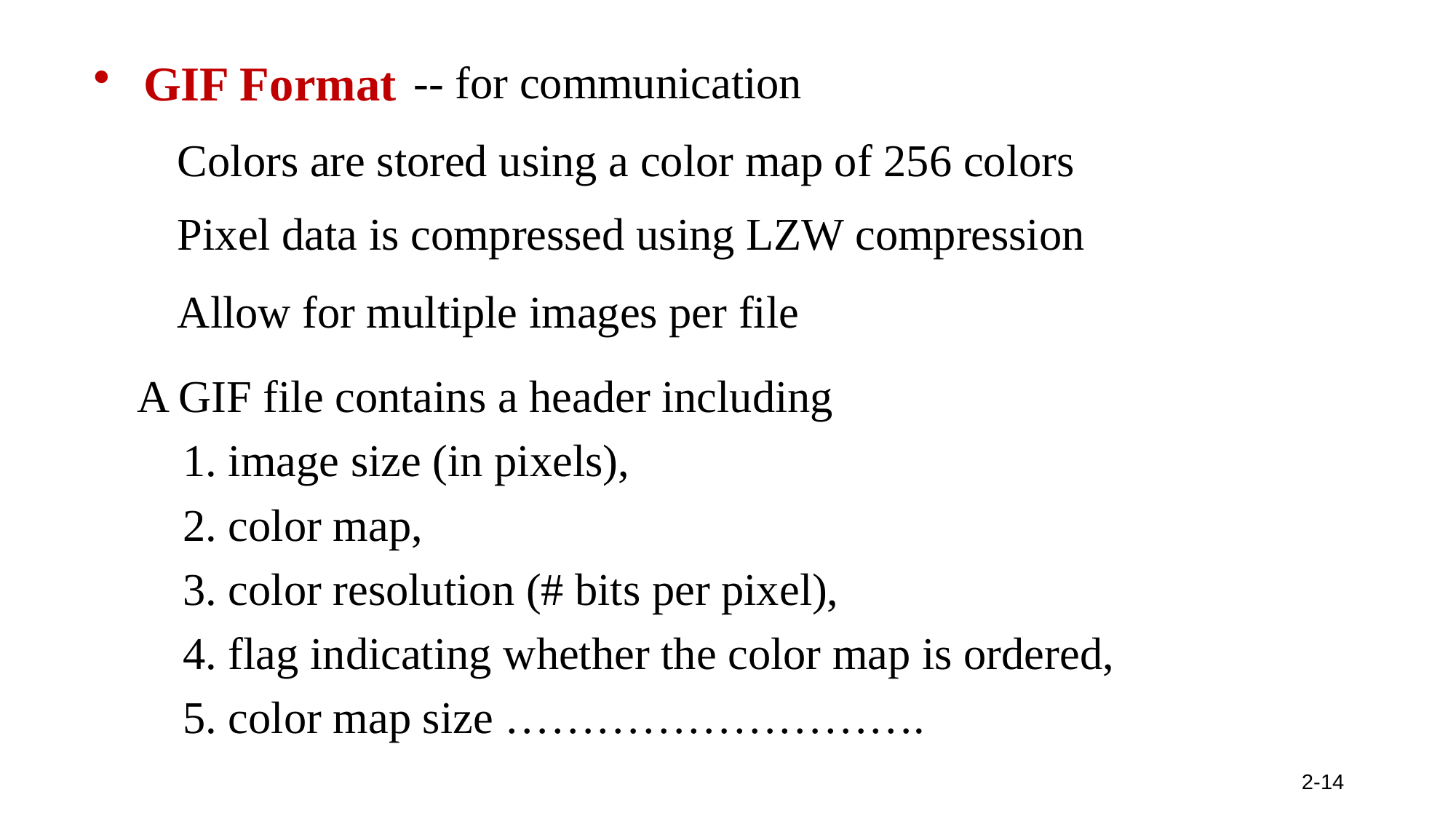

GIF Format
-- for communication
Colors are stored using a color map of 256 colors
Pixel data is compressed using LZW compression
Allow for multiple images per file
A GIF file contains a header including
    1. image size (in pixels),
    2. color map,
    3. color resolution (# bits per pixel),
    4. flag indicating whether the color map is ordered,
    5. color map size ……………………….
2-14